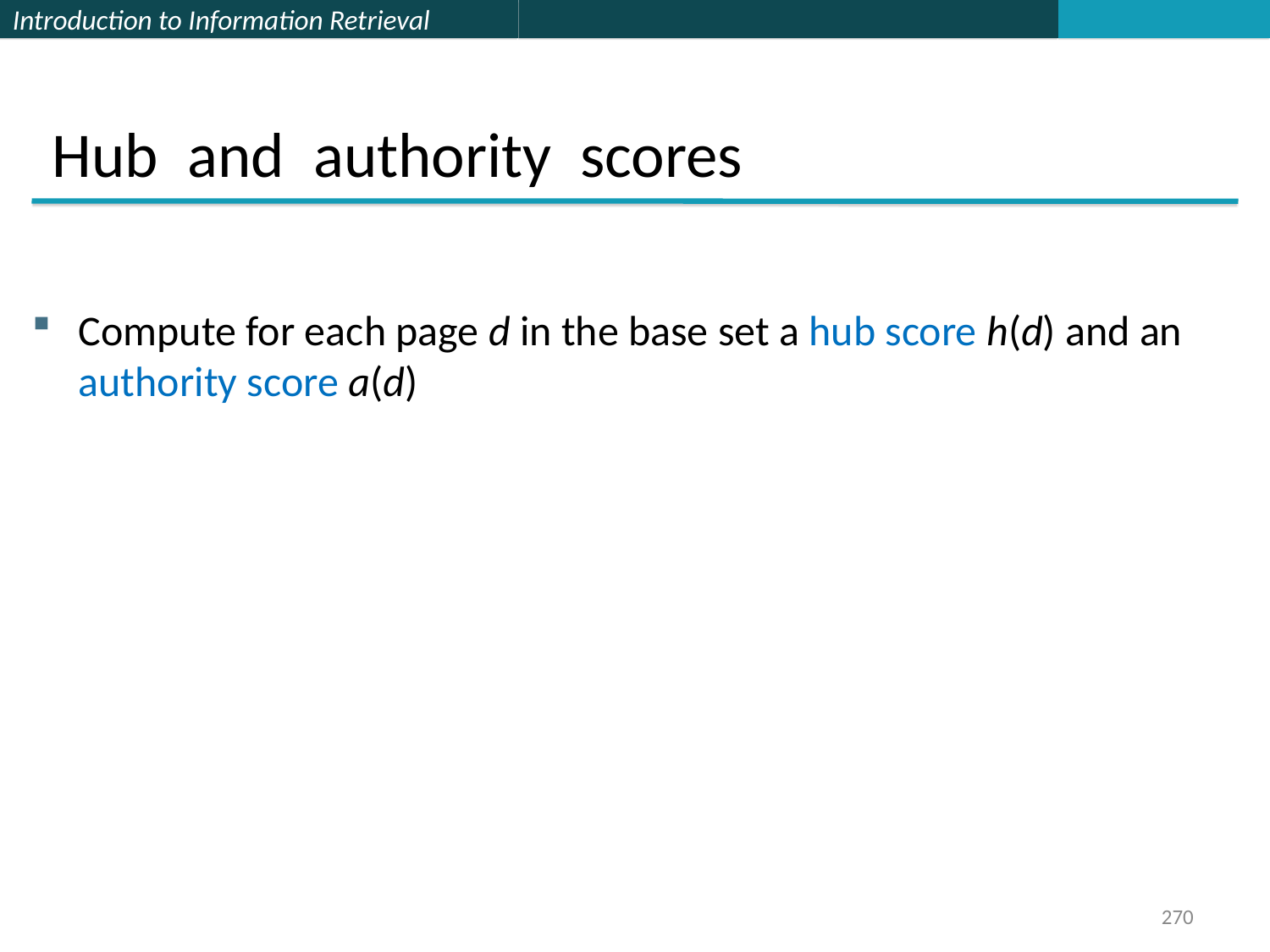

Hub  and  authority  scores
Compute for each page d in the base set a hub score h(d) and an authority score a(d)

270